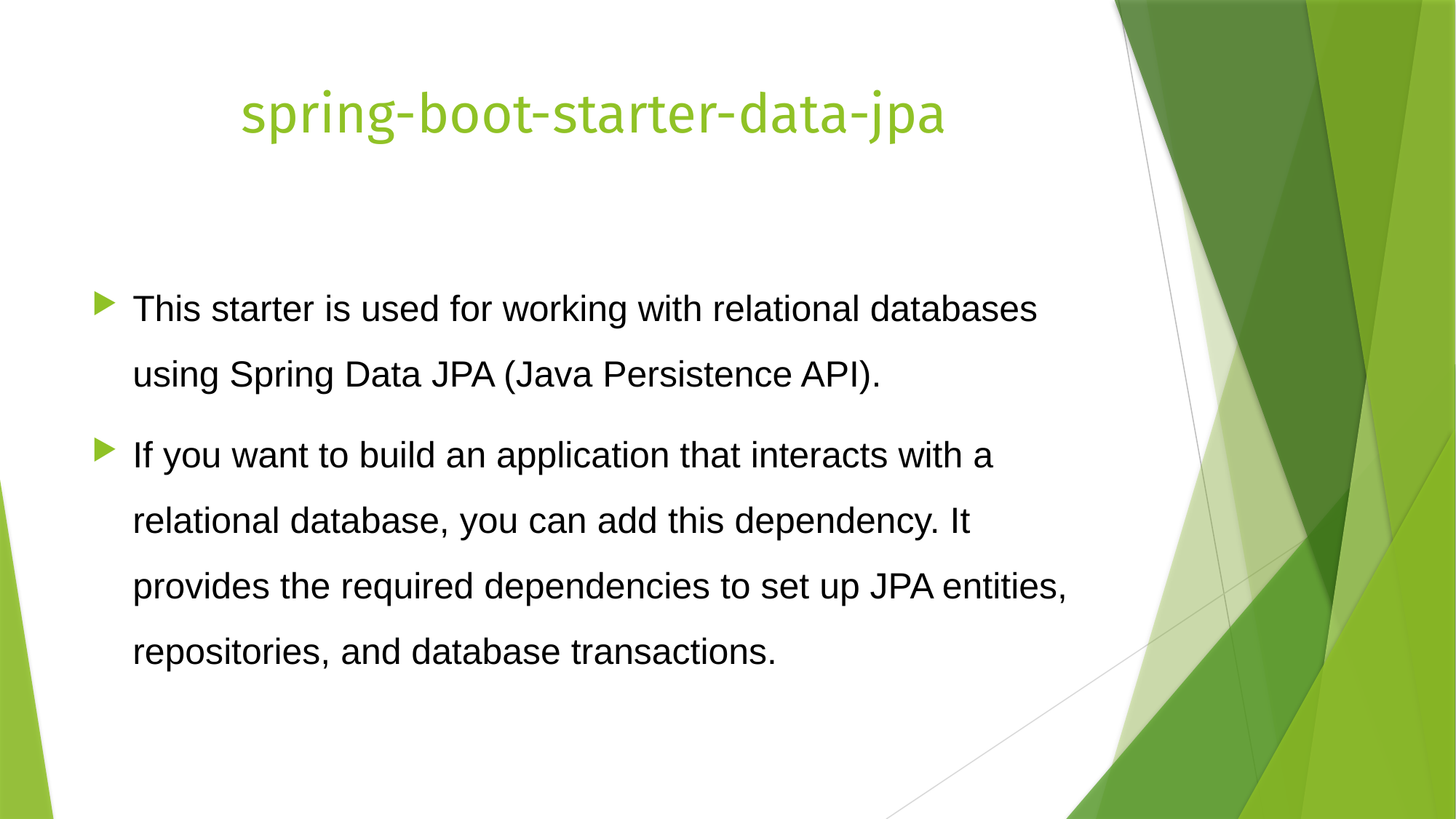

# spring-boot-starter-data-jpa
This starter is used for working with relational databases using Spring Data JPA (Java Persistence API).
If you want to build an application that interacts with a relational database, you can add this dependency. It provides the required dependencies to set up JPA entities, repositories, and database transactions.